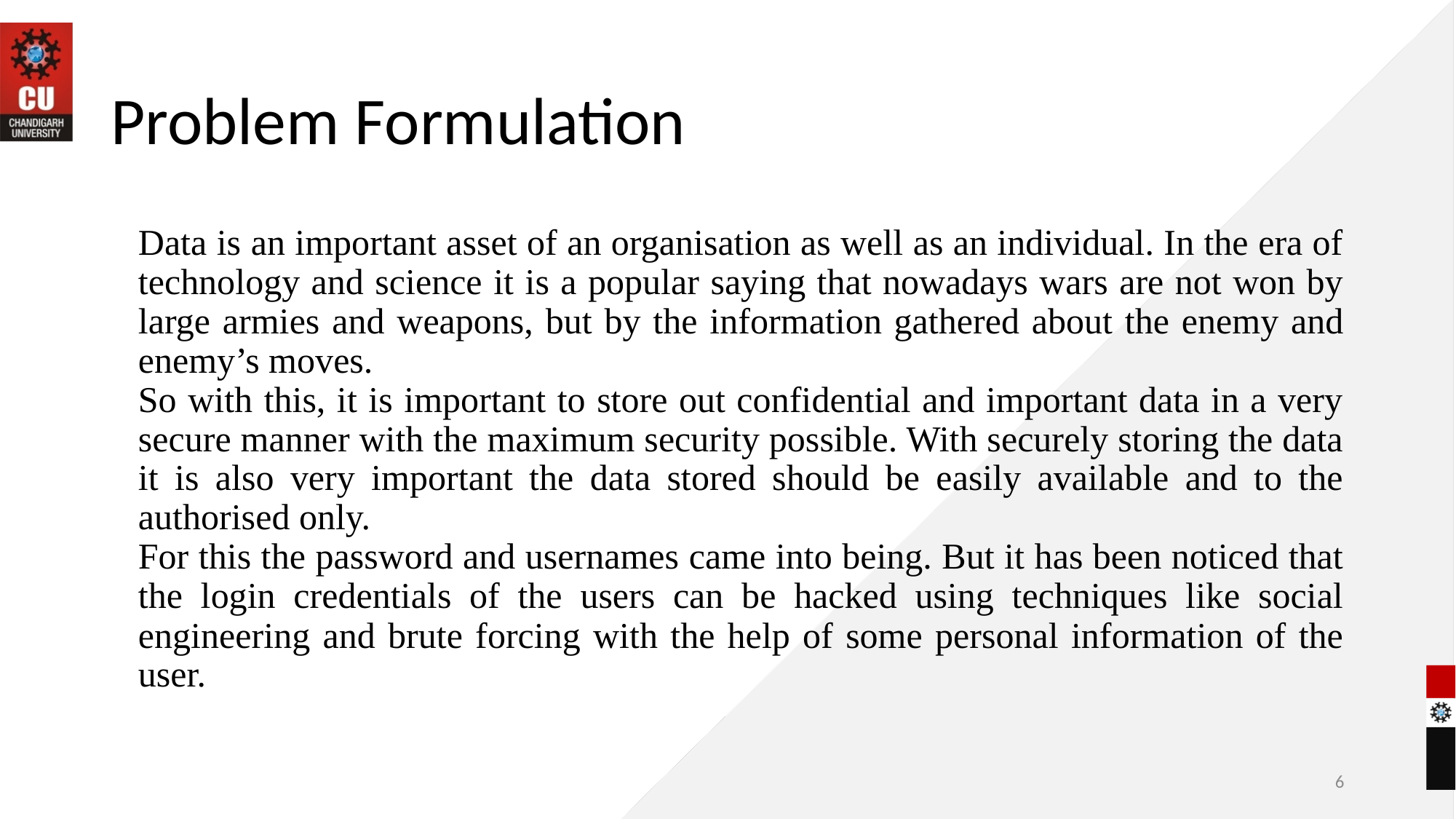

# Problem Formulation
Data is an important asset of an organisation as well as an individual. In the era of technology and science it is a popular saying that nowadays wars are not won by large armies and weapons, but by the information gathered about the enemy and enemy’s moves.
So with this, it is important to store out confidential and important data in a very secure manner with the maximum security possible. With securely storing the data it is also very important the data stored should be easily available and to the authorised only.
For this the password and usernames came into being. But it has been noticed that the login credentials of the users can be hacked using techniques like social engineering and brute forcing with the help of some personal information of the user.

6